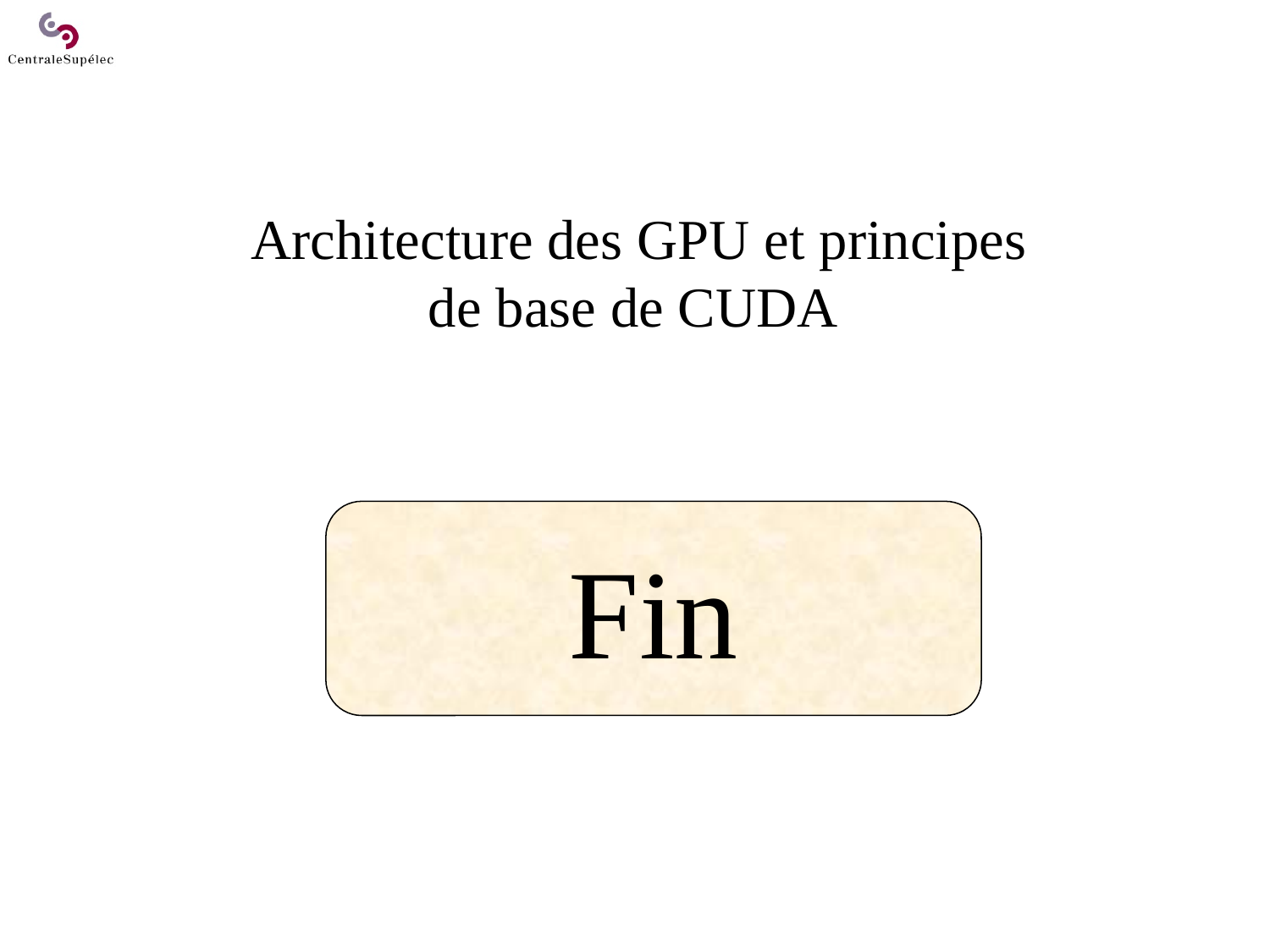

Architecture des GPU et principes de base de CUDA
Fin